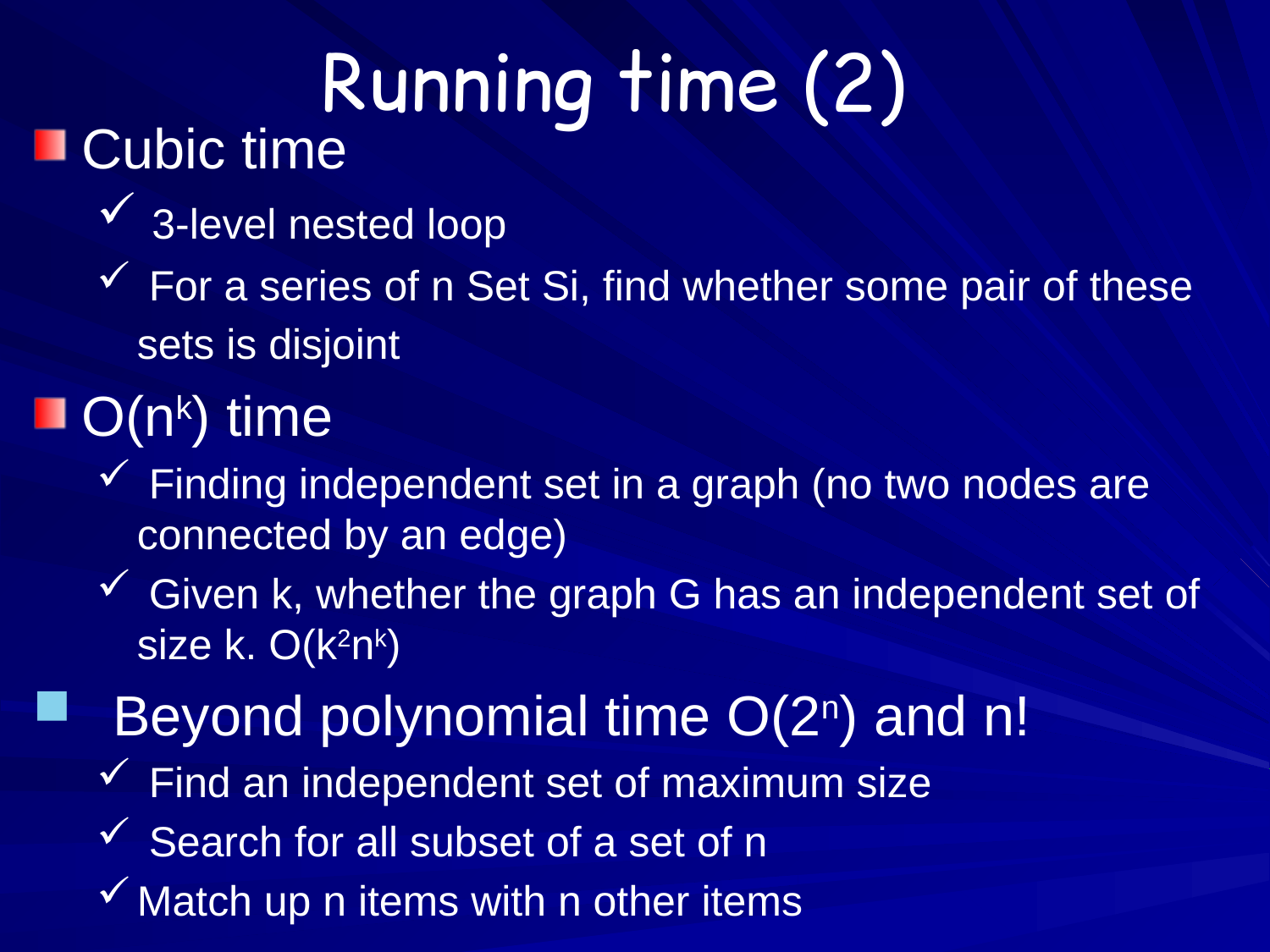

# Running time (2)
Cubic time
 3-level nested loop
 For a series of n Set Si, find whether some pair of these sets is disjoint
O(nk) time
 Finding independent set in a graph (no two nodes are connected by an edge)
 Given k, whether the graph G has an independent set of size k. O(k2nk)
  Beyond polynomial time O(2n) and n!
 Find an independent set of maximum size
 Search for all subset of a set of n
Match up n items with n other items